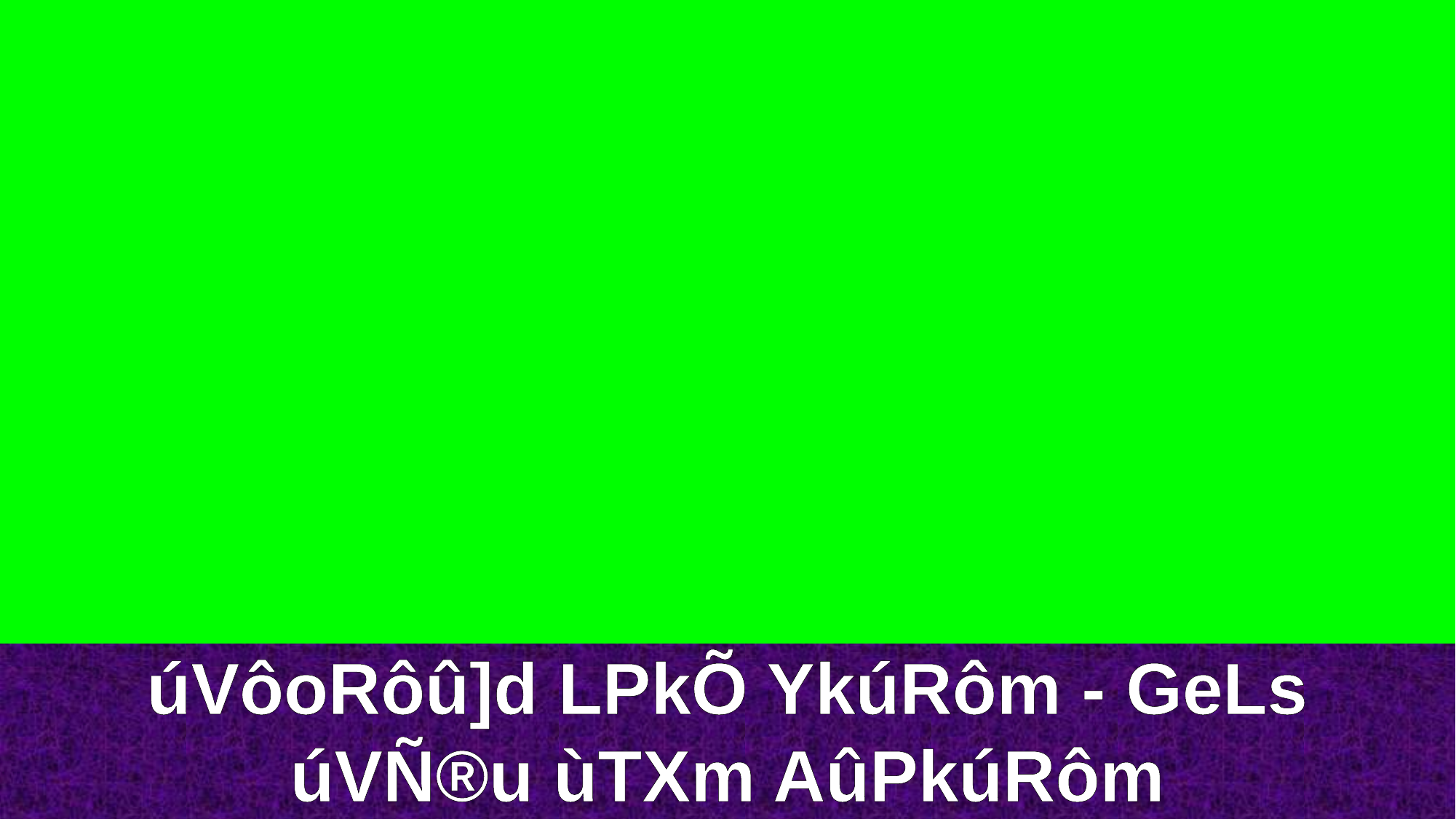

úVôoRôû]d LPkÕ YkúRôm - GeLs
úVÑ®u ùTXm AûPkúRôm